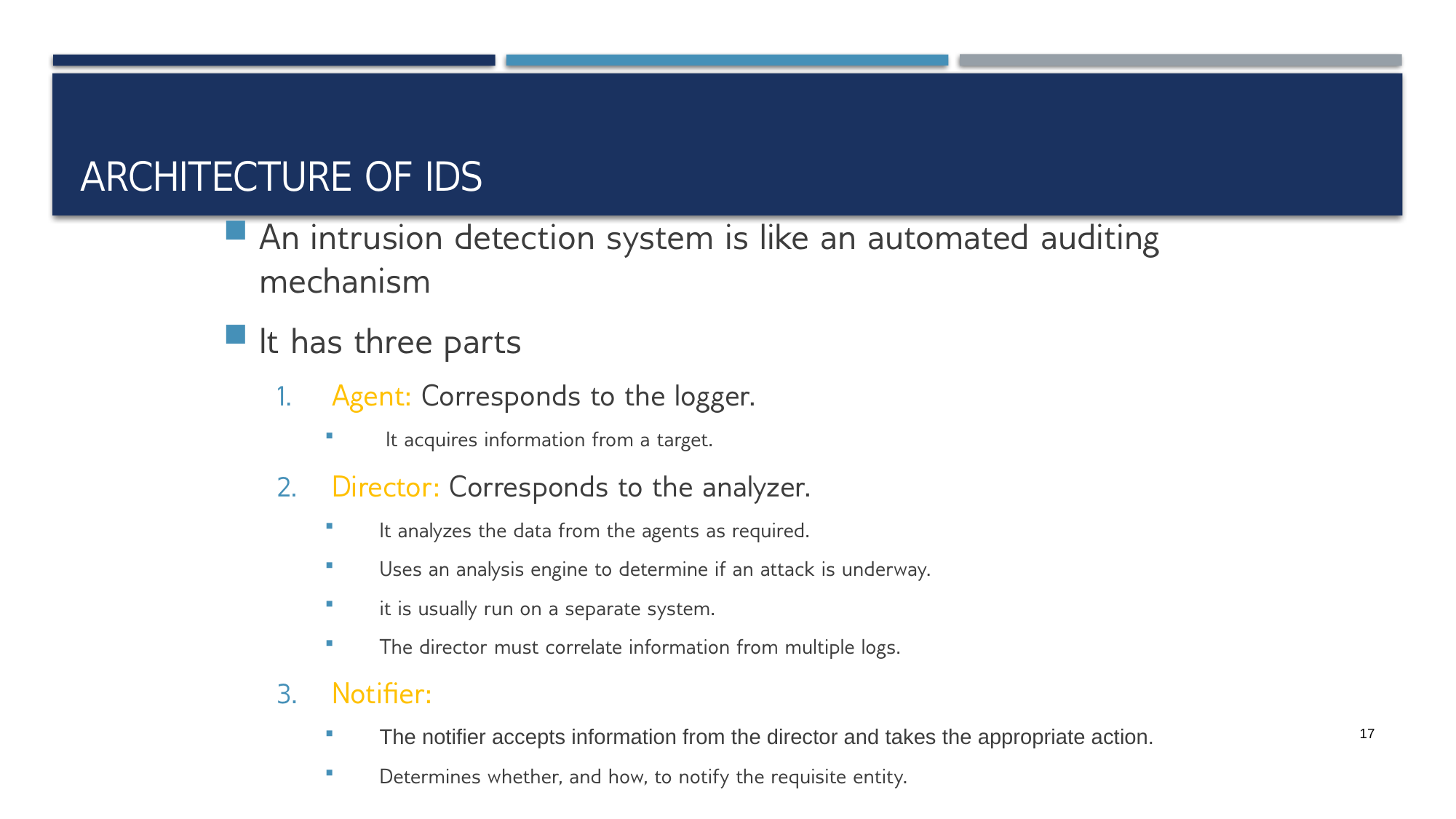

# Architecture of IDS
An intrusion detection system is like an automated auditing mechanism
It has three parts
Agent: Corresponds to the logger.
 It acquires information from a target.
Director: Corresponds to the analyzer.
It analyzes the data from the agents as required.
Uses an analysis engine to determine if an attack is underway.
it is usually run on a separate system.
The director must correlate information from multiple logs.
Notifier:
The notifier accepts information from the director and takes the appropriate action.
Determines whether, and how, to notify the requisite entity.
17